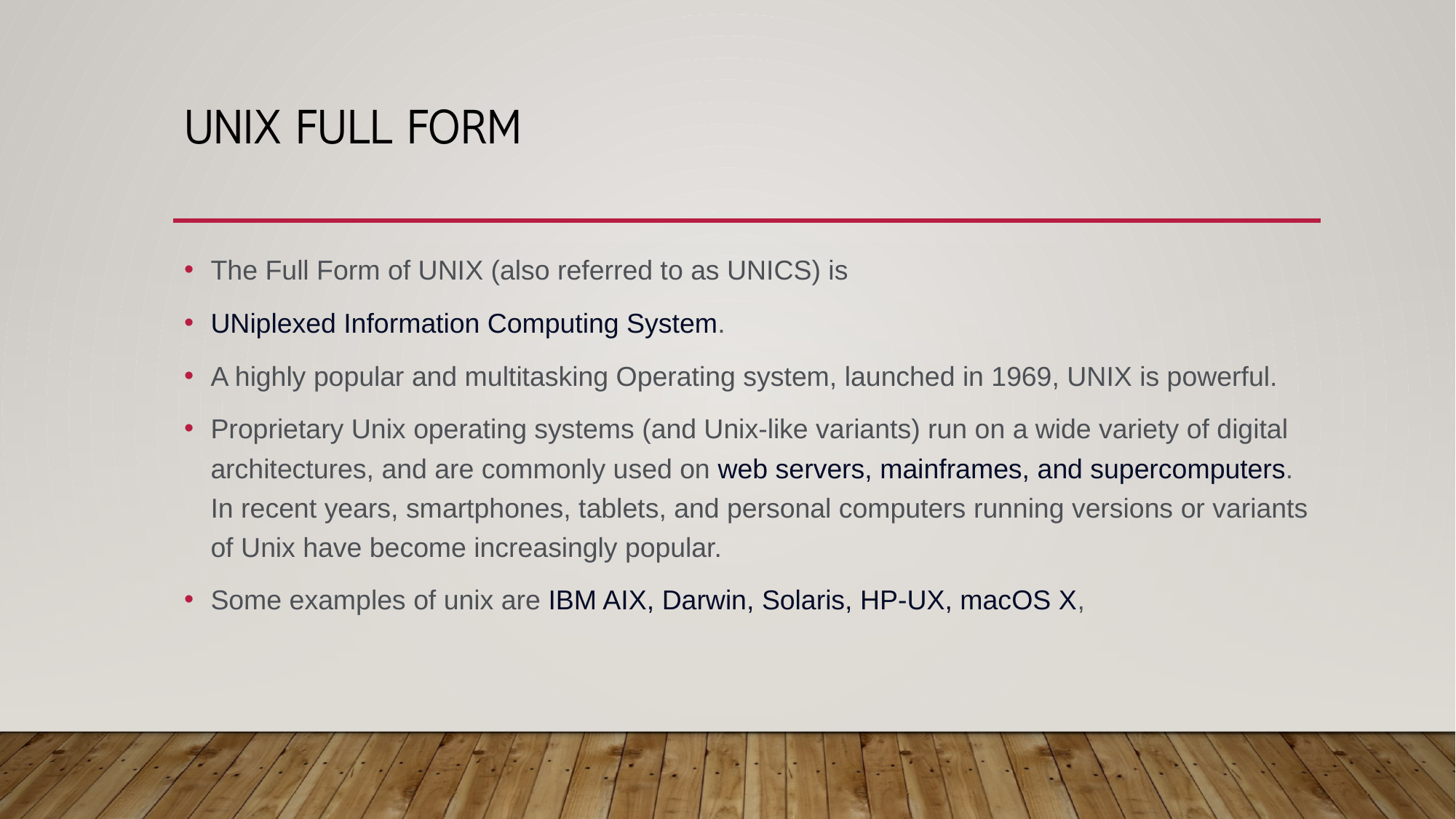

# Unix full form
The Full Form of UNIX (also referred to as UNICS) is
UNiplexed Information Computing System.
A highly popular and multitasking Operating system, launched in 1969, UNIX is powerful.
Proprietary Unix operating systems (and Unix-like variants) run on a wide variety of digital architectures, and are commonly used on web servers, mainframes, and supercomputers. In recent years, smartphones, tablets, and personal computers running versions or variants of Unix have become increasingly popular.
Some examples of unix are IBM AIX, Darwin, Solaris, HP-UX, macOS X,